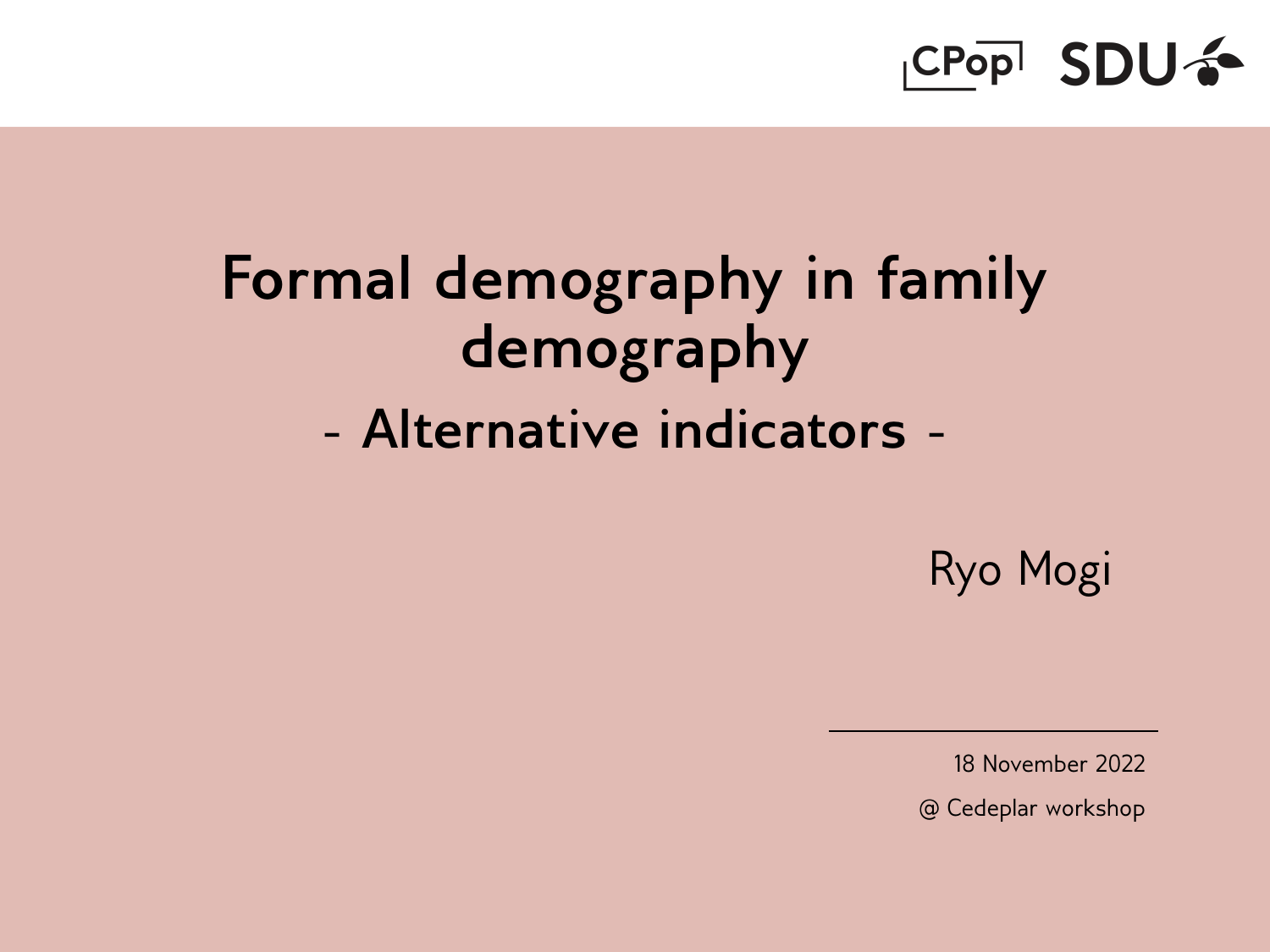

Formal demography in family demography
- Alternative indicators -
Ryo Mogi
18 November 2022
@ Cedeplar workshop